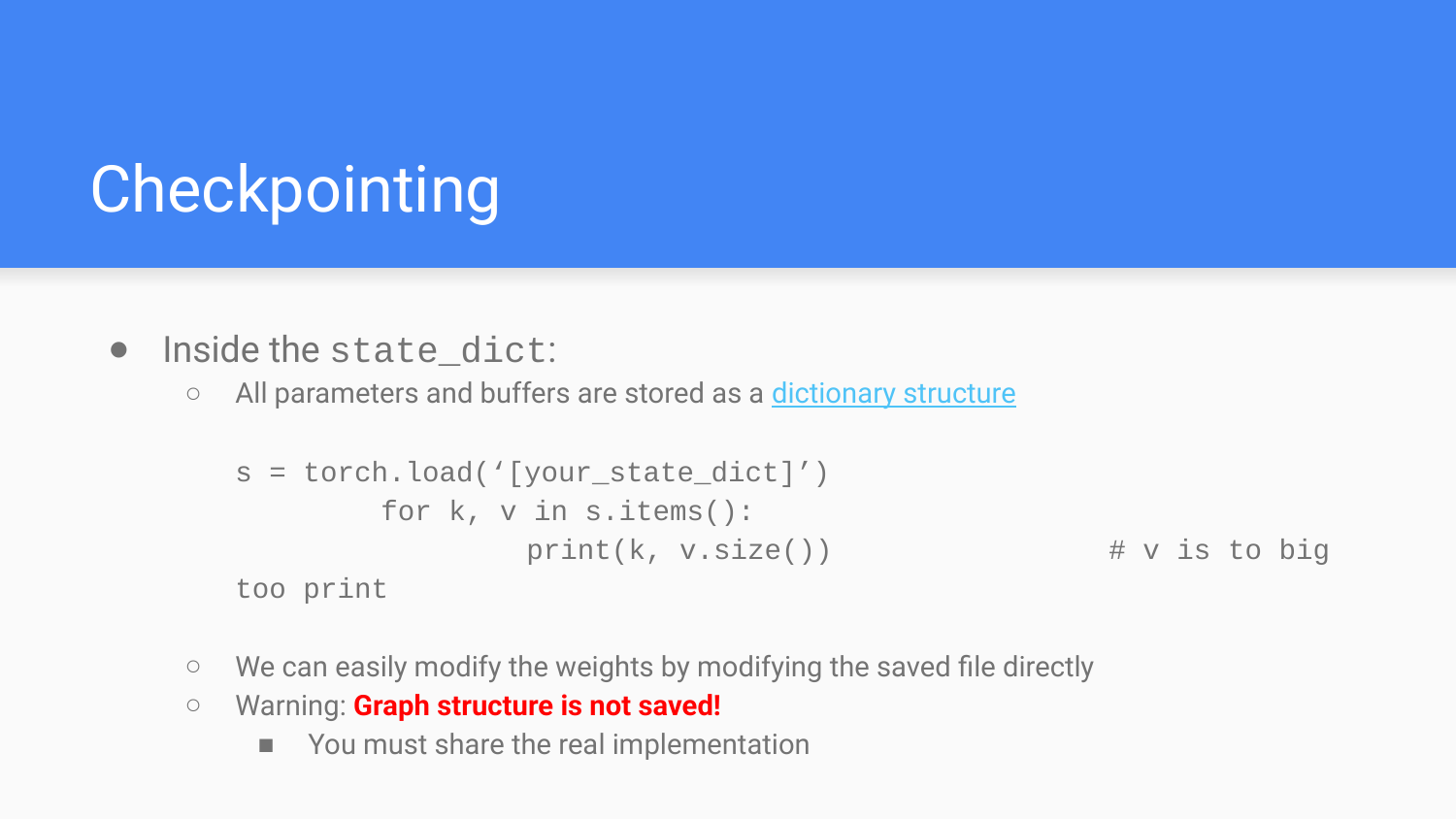

# Checkpointing
Inside the state_dict:
All parameters and buffers are stored as a dictionary structure
s = torch.load(‘[your_state_dict]’)
	for k, v in s.items():
		print(k, v.size())		# v is to big too print
We can easily modify the weights by modifying the saved file directly
Warning: Graph structure is not saved!
You must share the real implementation